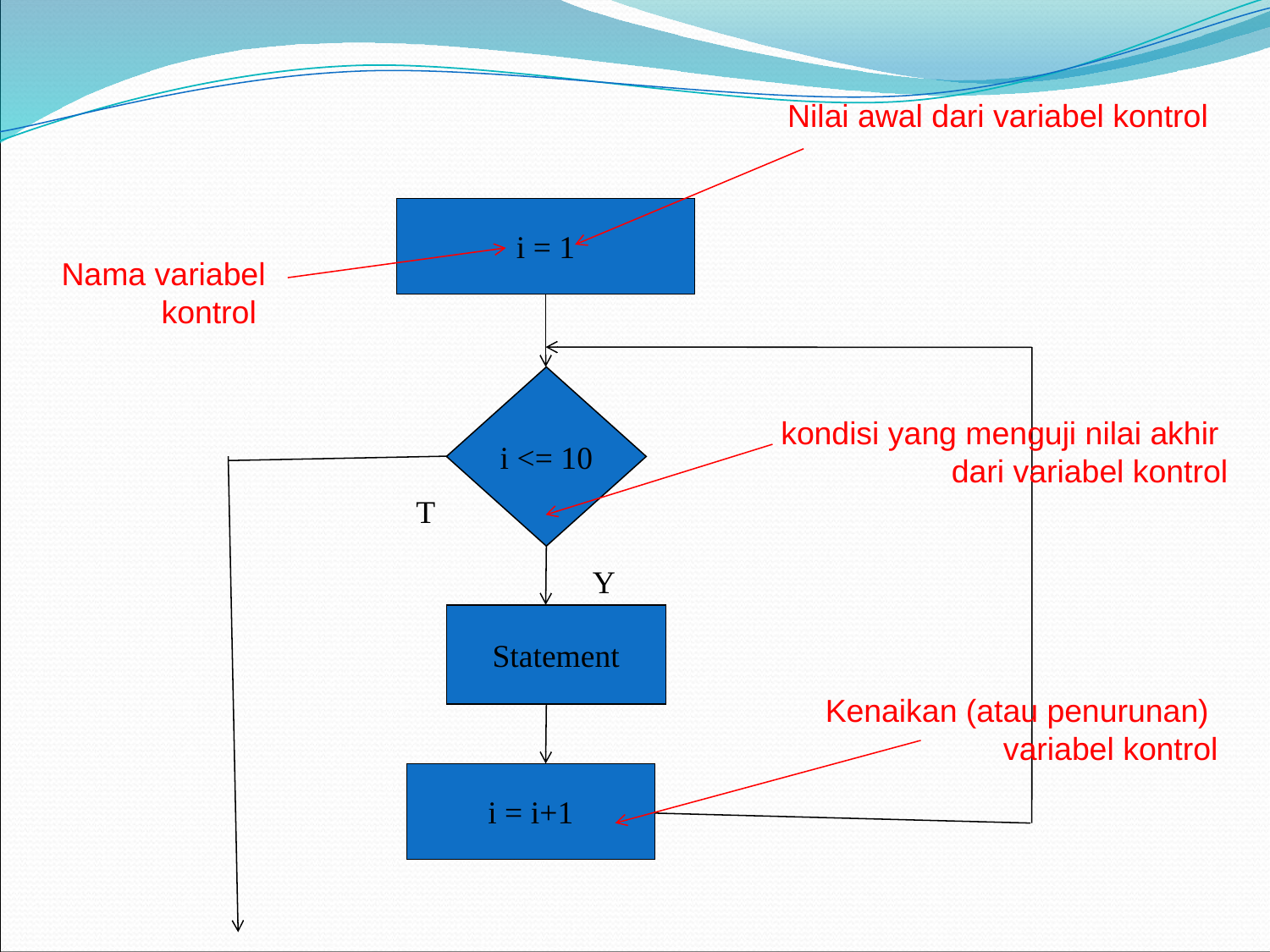

Nilai awal dari variabel kontrol
i = 1
Nama variabel kontrol
i <= 10
kondisi yang menguji nilai akhir
dari variabel kontrol
T
Y
Statement
Kenaikan (atau penurunan)
variabel kontrol
i = i+1